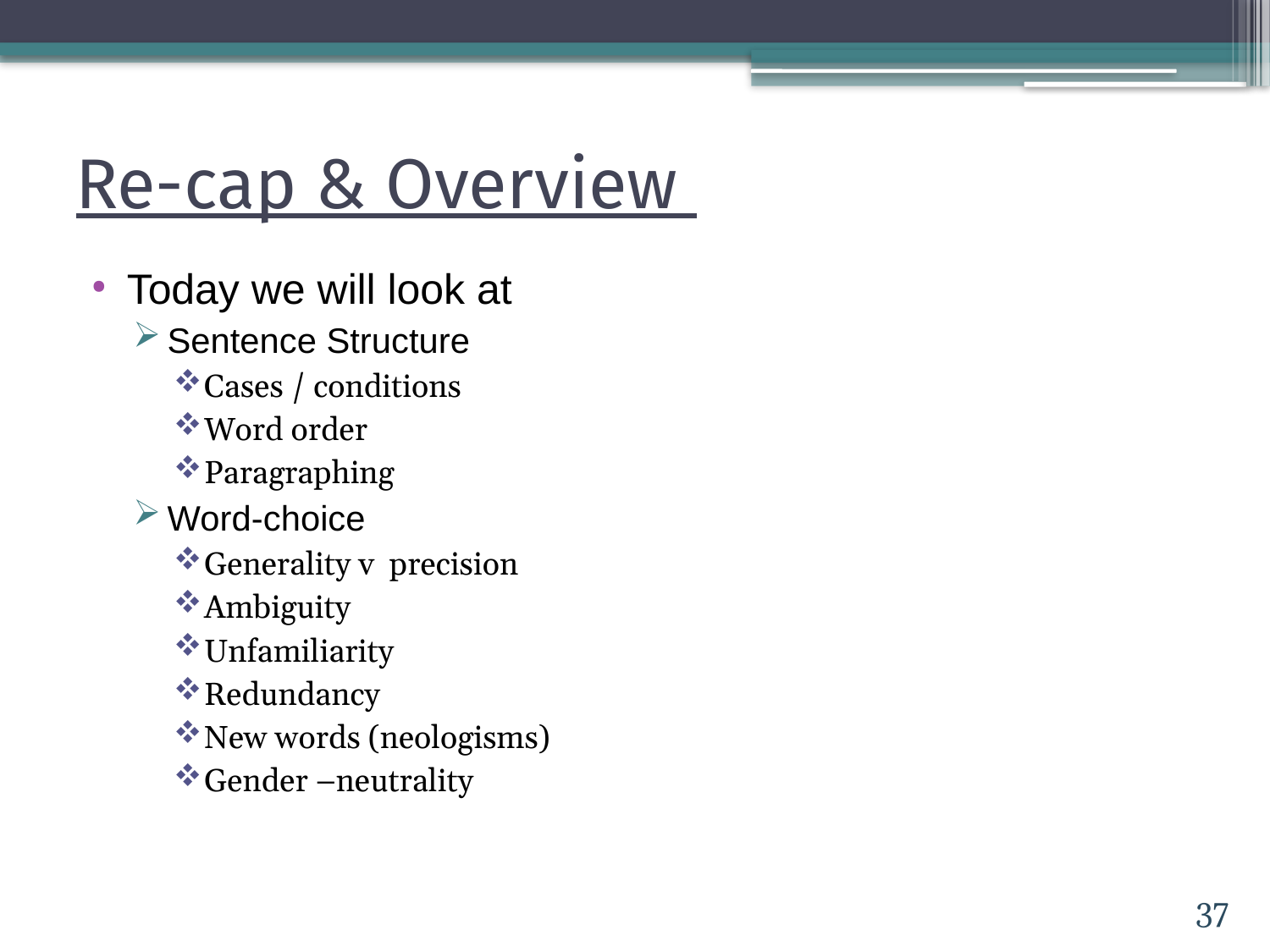

# Re-cap & Overview
Today we will look at
Sentence Structure
Cases / conditions
Word order
Paragraphing
Word-choice
Generality v  precision
Ambiguity
Unfamiliarity
Redundancy
New words (neologisms)
Gender –neutrality

37